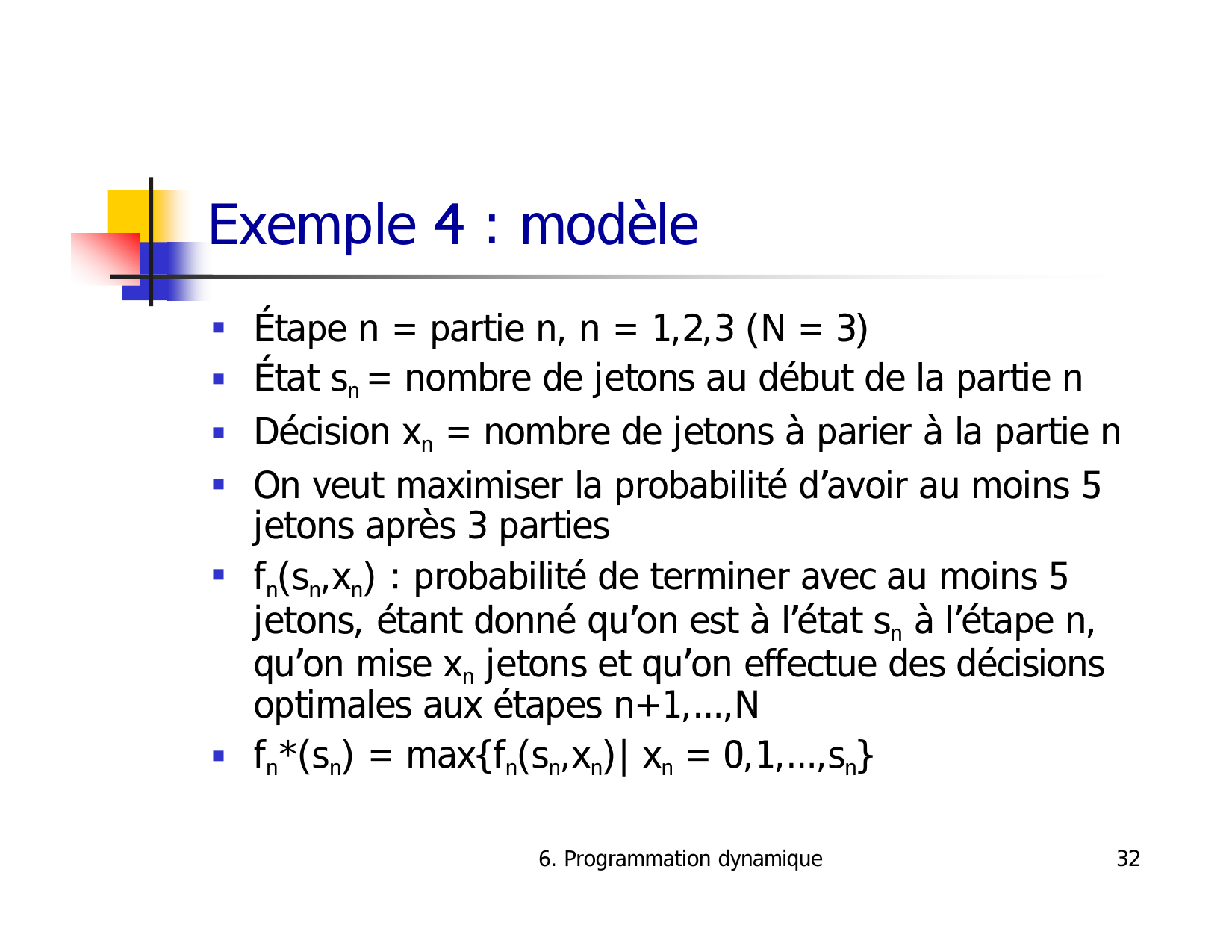

# Exemple 4 : modèle
Étape n = partie n, n = 1,2,3 (N = 3)
État sn = nombre de jetons au début de la partie n
Décision xn = nombre de jetons à parier à la partie n
On veut maximiser la probabilité d’avoir au moins 5 jetons après 3 parties
fn(sn,xn) : probabilité de terminer avec au moins 5 jetons, étant donné qu’on est à l’état sn à l’étape n, qu’on mise xn jetons et qu’on effectue des décisions optimales aux étapes n+1,…,N
fn*(sn) = max{fn(sn,xn)| xn = 0,1,…,sn}
6. Programmation dynamique
32